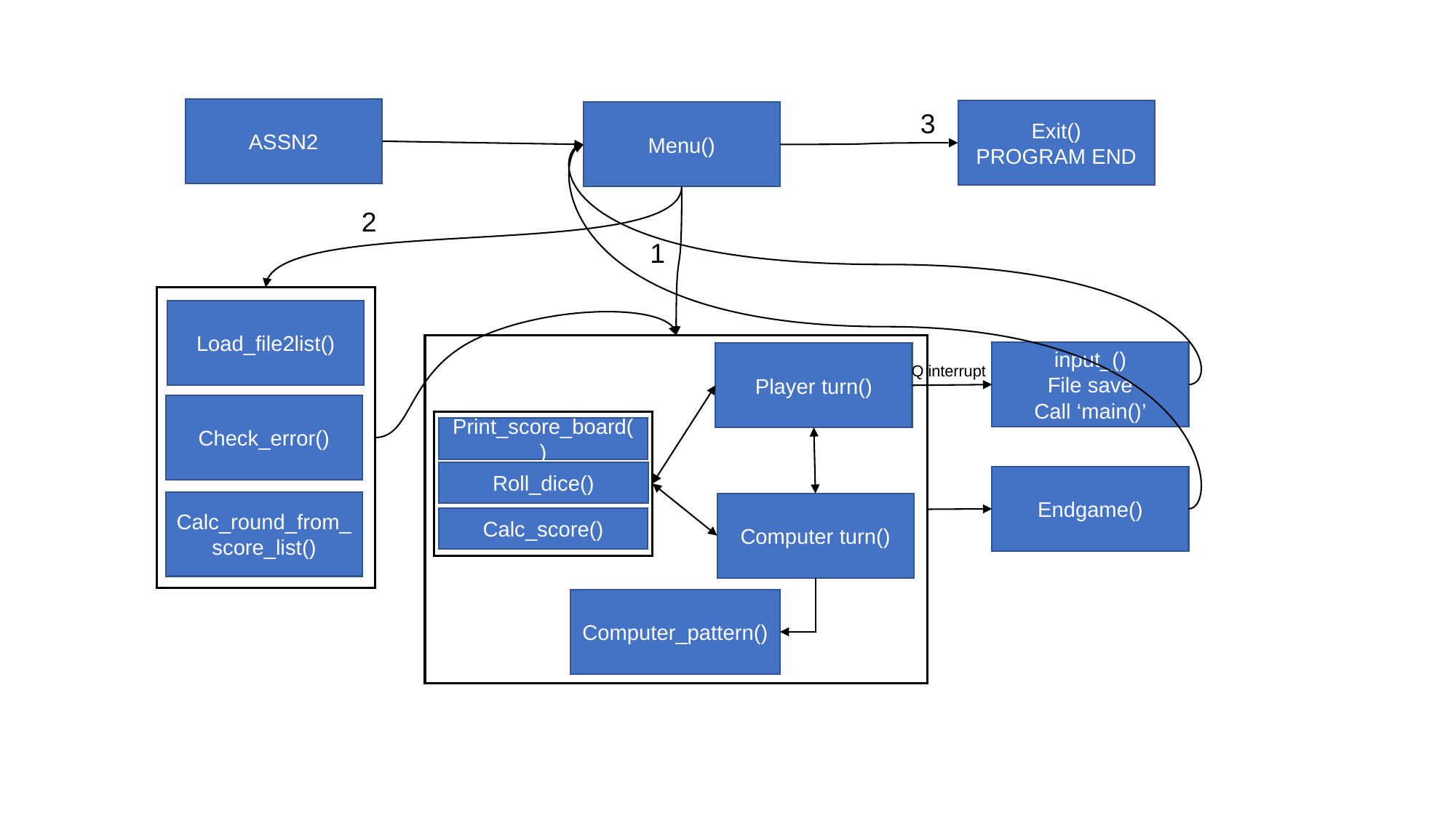

ASSN2
Exit()
PROGRAM END
3
Menu()
2
1

Load_file2list()

input_()
File save
Call ‘main()’
Player turn()
Q interrupt
Check_error()

Print_score_board()
Roll_dice()
Endgame()
Calc_round_from_score_list()
Computer turn()
Calc_score()
Computer_pattern()